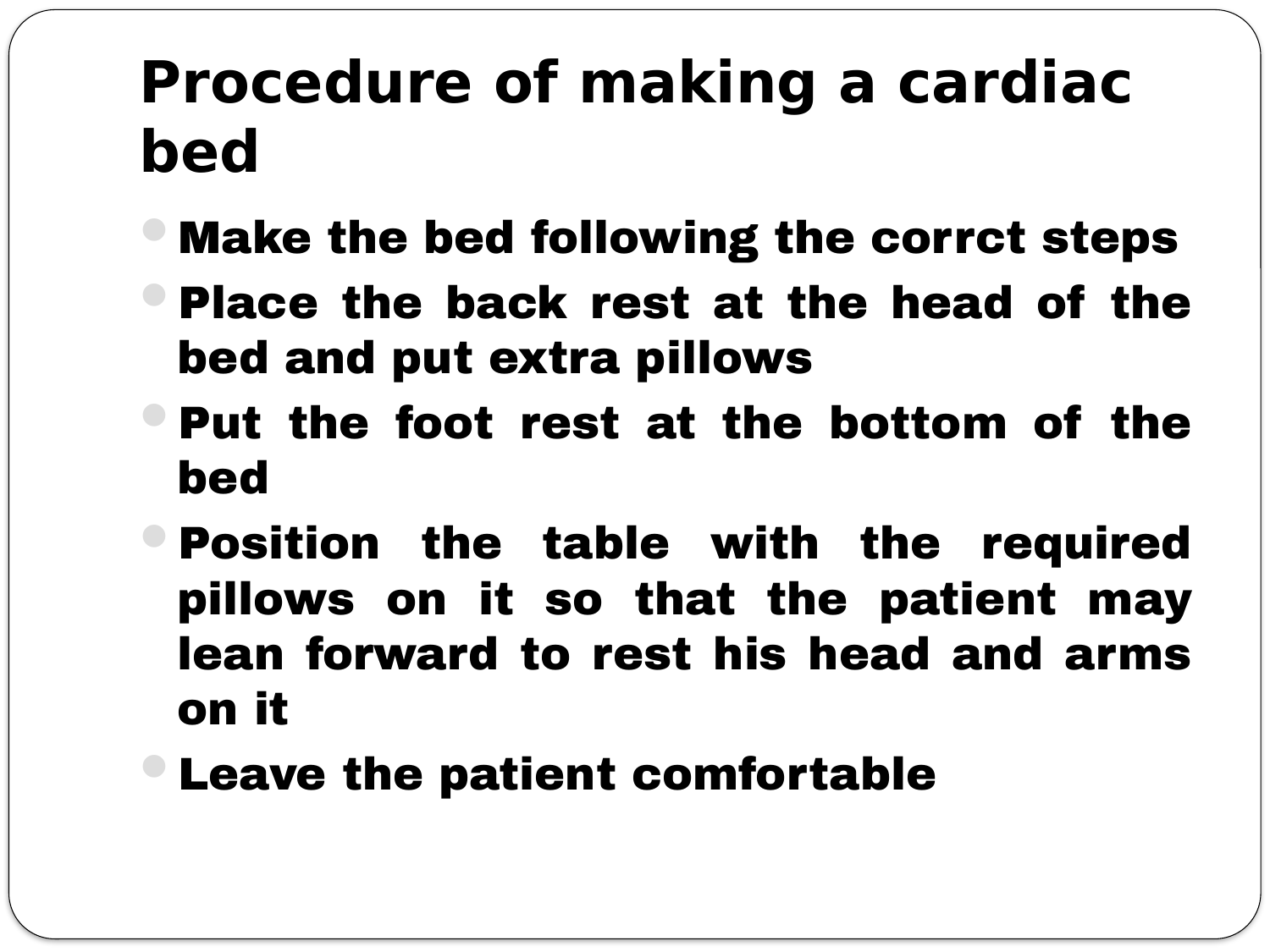

# Procedure of making a cardiac bed
Make the bed following the corrct steps
Place the back rest at the head of the bed and put extra pillows
Put the foot rest at the bottom of the bed
Position the table with the required pillows on it so that the patient may lean forward to rest his head and arms on it
Leave the patient comfortable